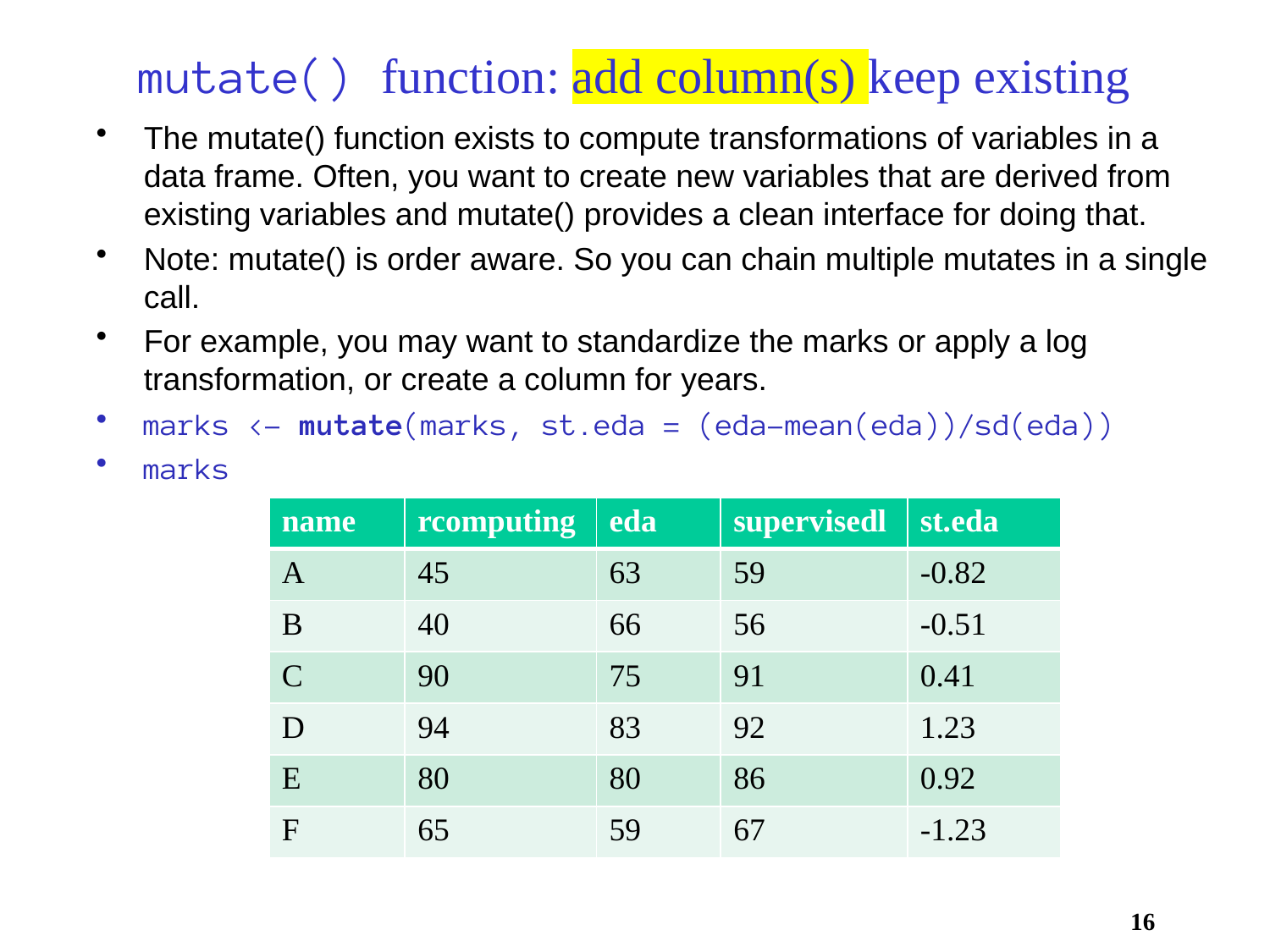

# mutate() function: add column(s) keep existing
The mutate() function exists to compute transformations of variables in a data frame. Often, you want to create new variables that are derived from existing variables and mutate() provides a clean interface for doing that.
Note: mutate() is order aware. So you can chain multiple mutates in a single call.
For example, you may want to standardize the marks or apply a log transformation, or create a column for years.
marks <- mutate(marks, st.eda = (eda-mean(eda))/sd(eda))
marks

| name | rcomputing | eda | supervisedl | st.eda |
| --- | --- | --- | --- | --- |
| A | 45 | 63 | 59 | -0.82 |
| B | 40 | 66 | 56 | -0.51 |
| C | 90 | 75 | 91 | 0.41 |
| D | 94 | 83 | 92 | 1.23 |
| E | 80 | 80 | 86 | 0.92 |
| F | 65 | 59 | 67 | -1.23 |